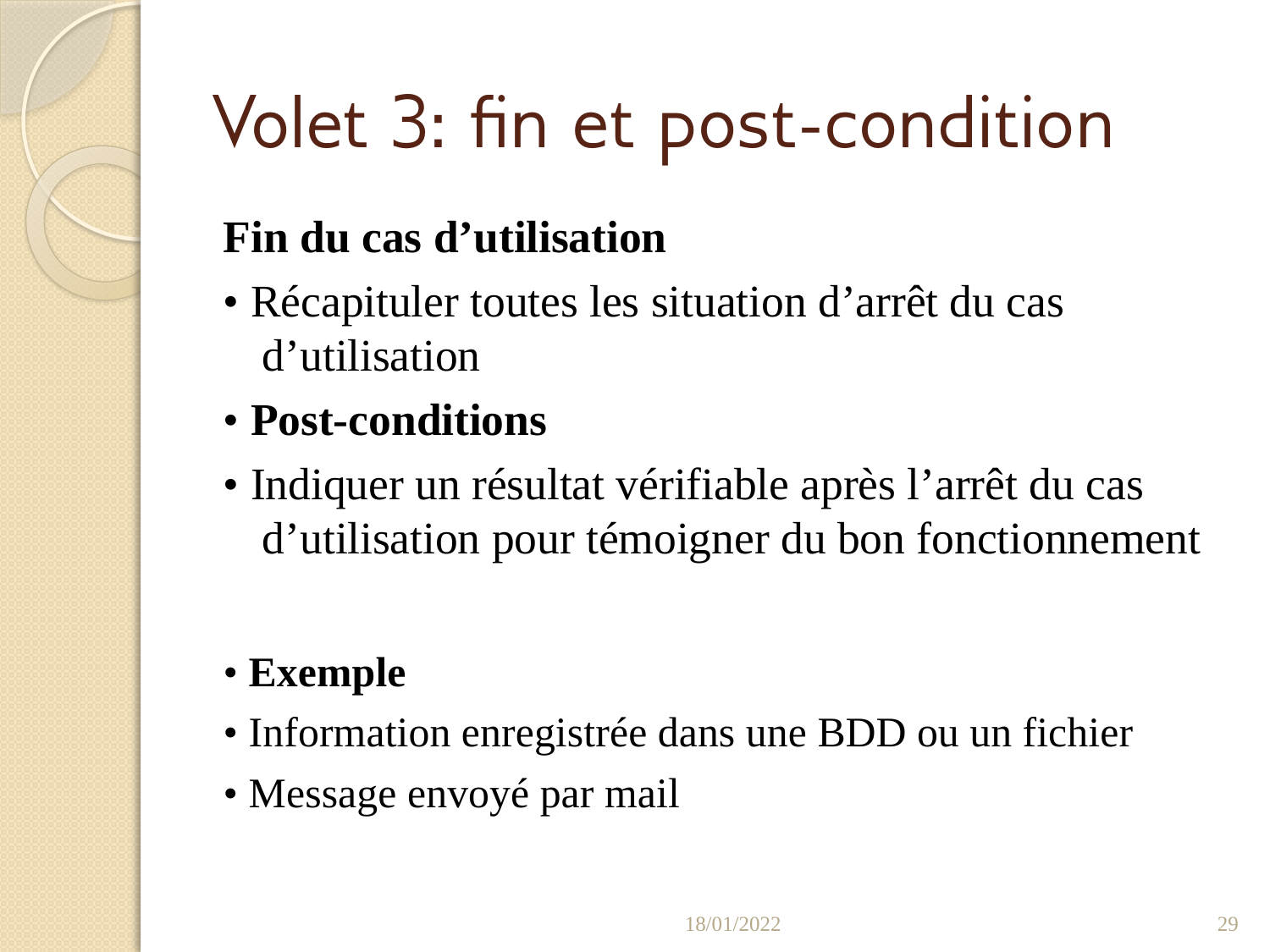

# Volet 3: fin et post-condition
Fin du cas d’utilisation
• Récapituler toutes les situation d’arrêt du cas d’utilisation
• Post-conditions
• Indiquer un résultat vérifiable après l’arrêt du cas d’utilisation pour témoigner du bon fonctionnement

• Exemple
• Information enregistrée dans une BDD ou un fichier
• Message envoyé par mail
18/01/2022
29